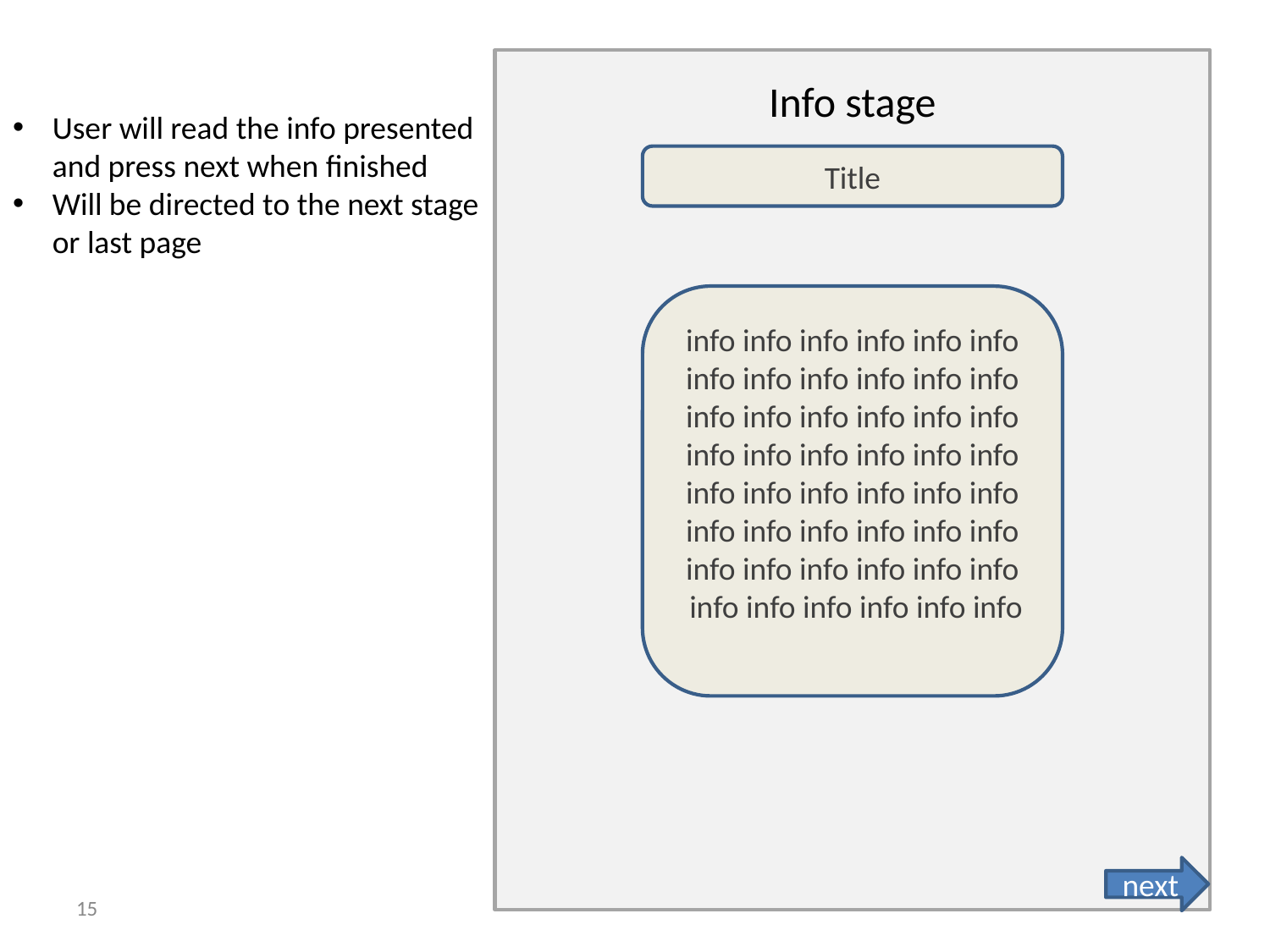

Info stage
User will read the info presented and press next when finished
Will be directed to the next stage or last page
Title
info info info info info info info info info info info info info info info info info info info info info info info info info info info info info info info info info info info info info info info info info info info info info info info info

next
15